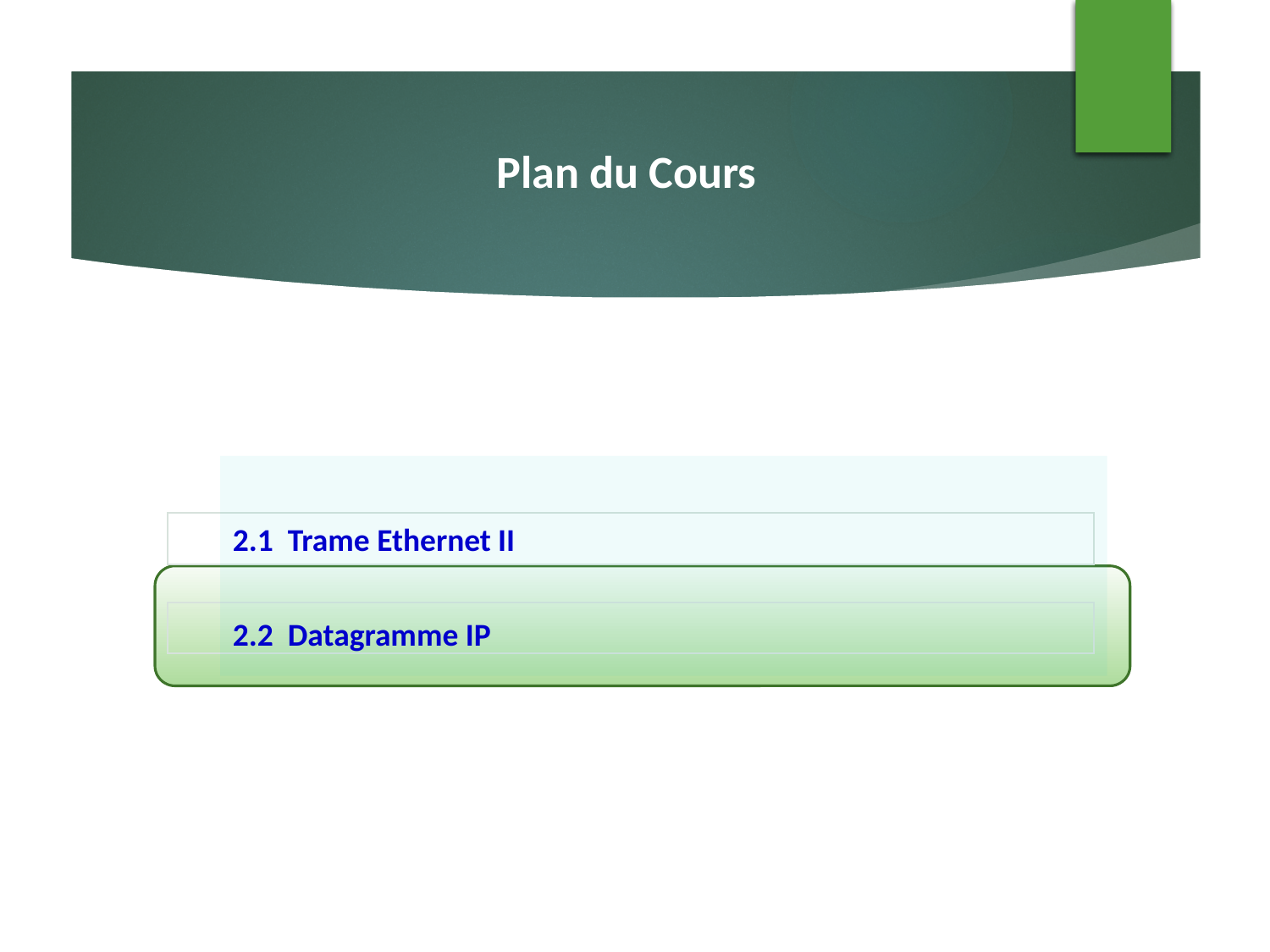

Plan du Cours
2.1  Trame Ethernet II
2.2  Datagramme IP